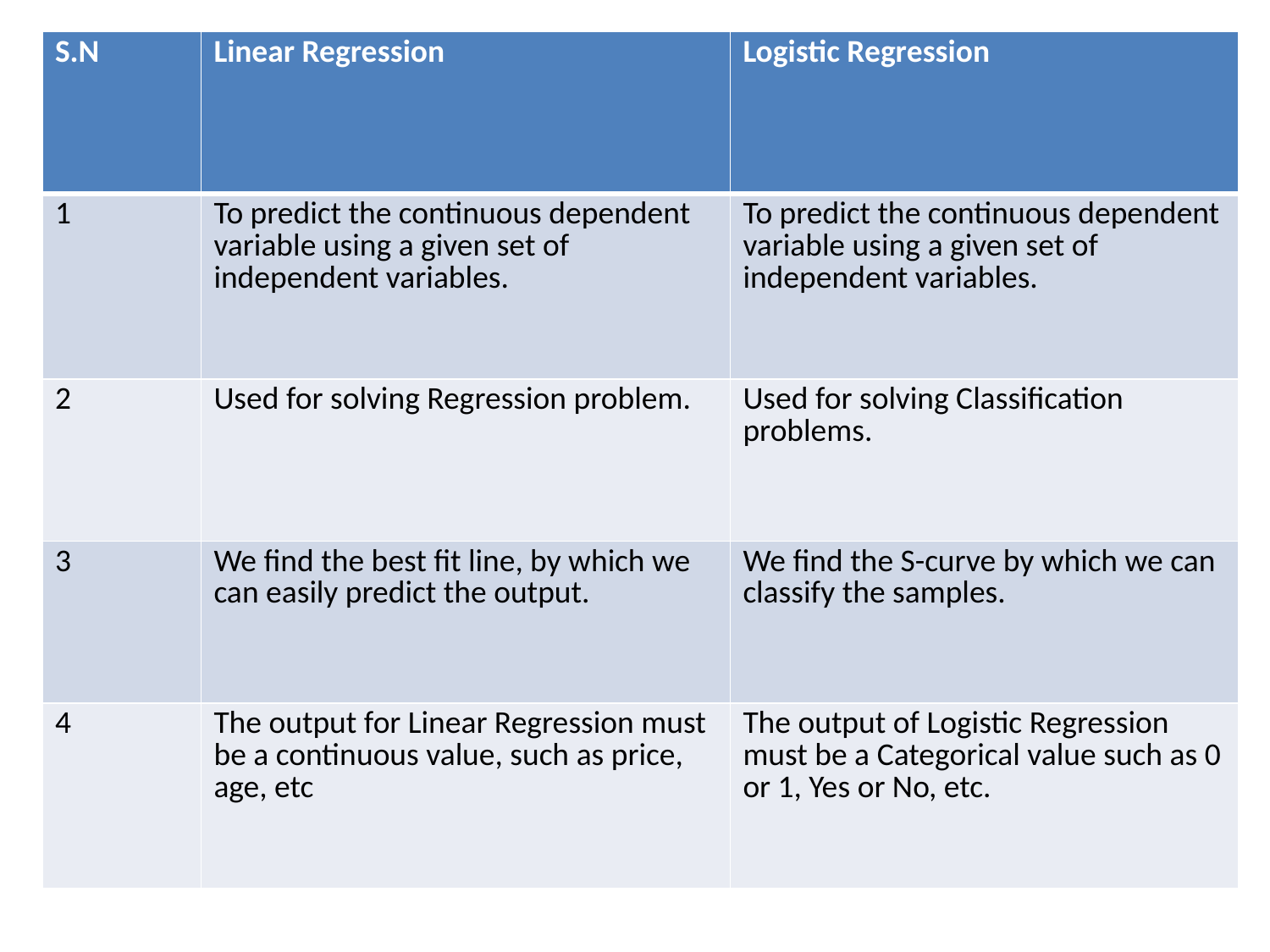

| S.N | Linear Regression | Logistic Regression |
| --- | --- | --- |
| 1 | To predict the continuous dependent variable using a given set of independent variables. | To predict the continuous dependent variable using a given set of independent variables. |
| 2 | Used for solving Regression problem. | Used for solving Classification problems. |
| 3 | We find the best fit line, by which we can easily predict the output. | We find the S-curve by which we can classify the samples. |
| 4 | The output for Linear Regression must be a continuous value, such as price, age, etc | The output of Logistic Regression must be a Categorical value such as 0 or 1, Yes or No, etc. |